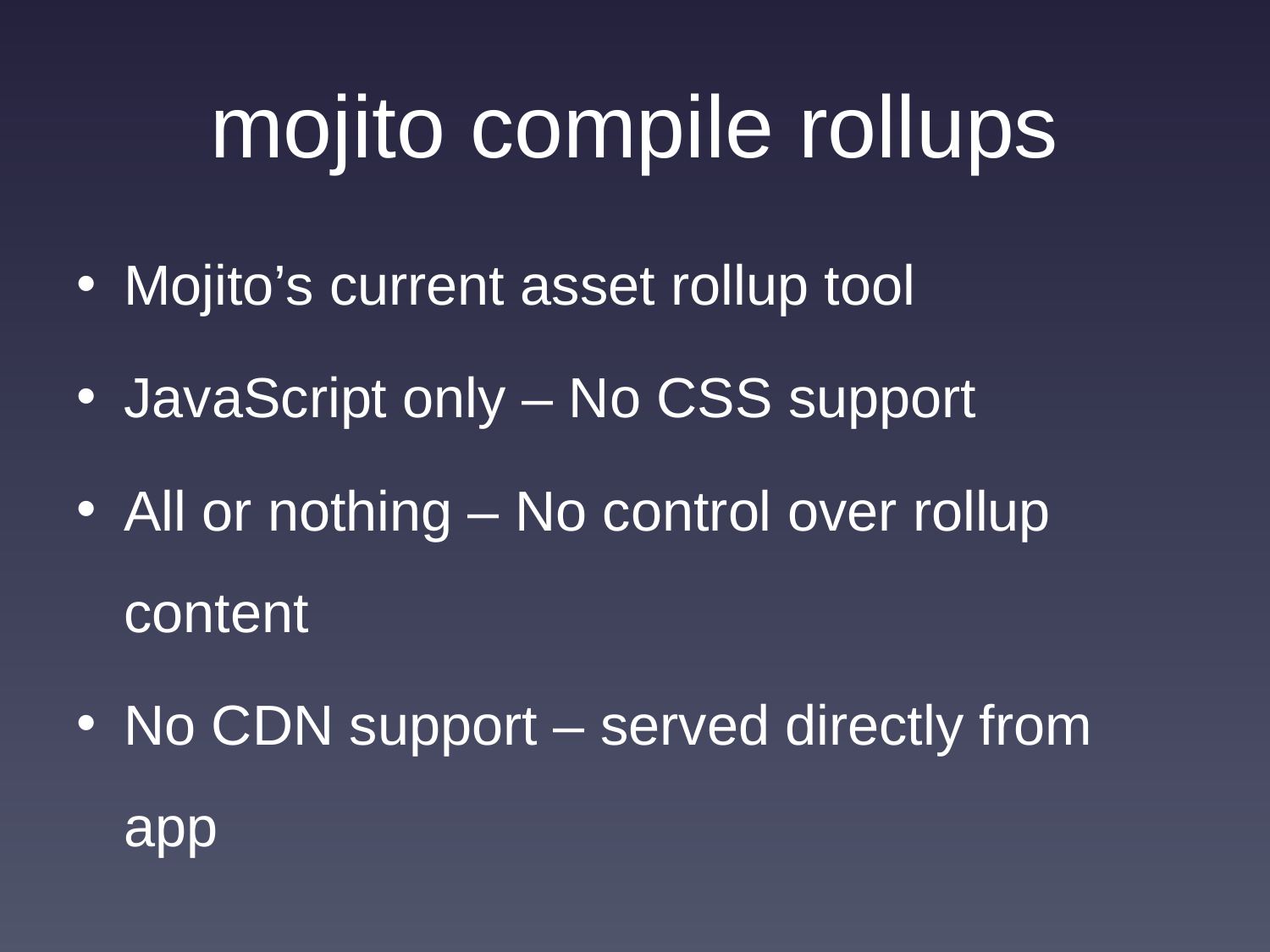

# mojito compile rollups
Mojito’s current asset rollup tool
JavaScript only – No CSS support
All or nothing – No control over rollup content
No CDN support – served directly from app